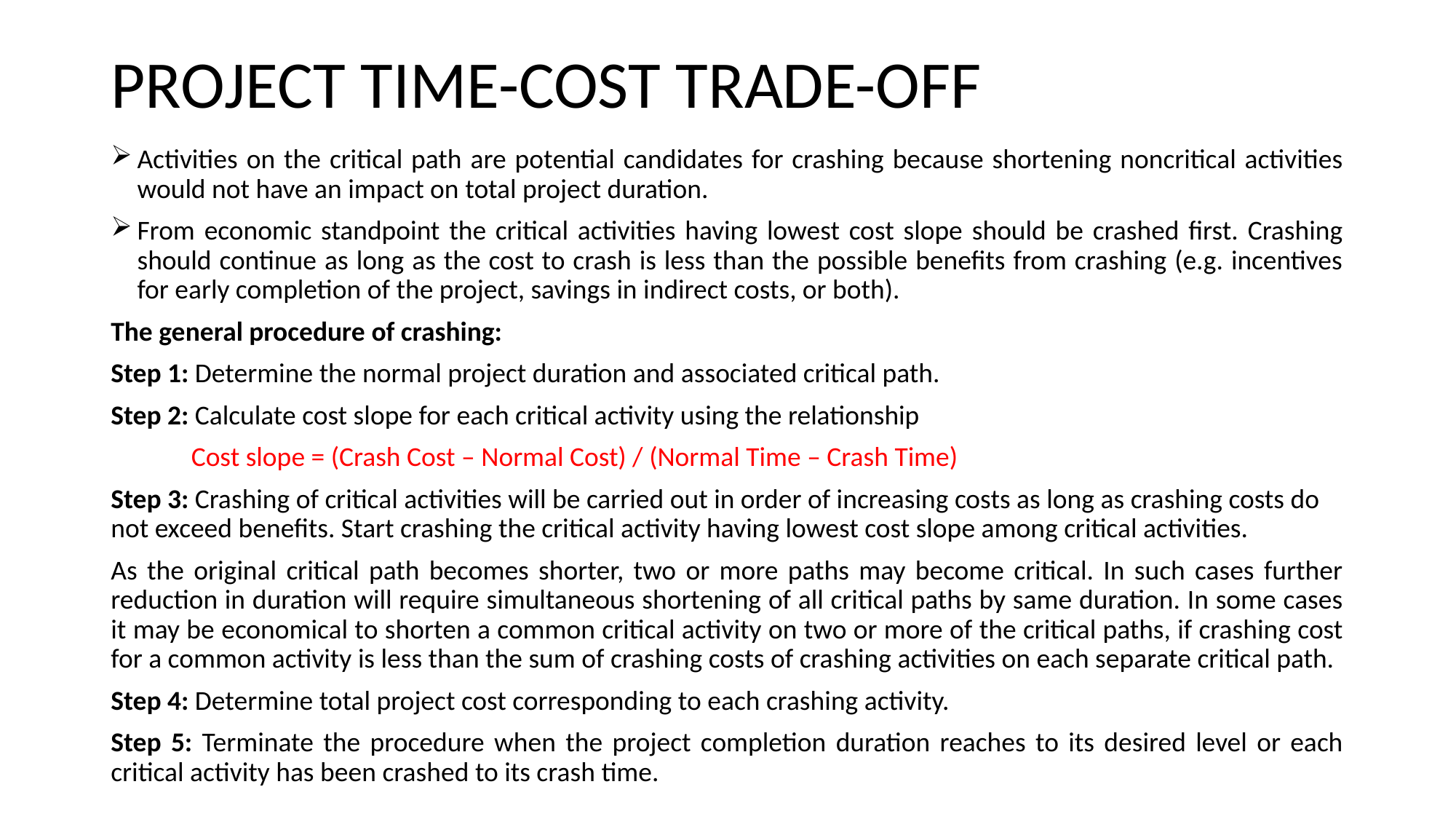

# PROJECT TIME-COST TRADE-OFF
Activities on the critical path are potential candidates for crashing because shortening noncritical activities would not have an impact on total project duration.
From economic standpoint the critical activities having lowest cost slope should be crashed first. Crashing should continue as long as the cost to crash is less than the possible benefits from crashing (e.g. incentives for early completion of the project, savings in indirect costs, or both).
The general procedure of crashing:
Step 1: Determine the normal project duration and associated critical path.
Step 2: Calculate cost slope for each critical activity using the relationship
             Cost slope = (Crash Cost – Normal Cost) / (Normal Time – Crash Time)
Step 3: Crashing of critical activities will be carried out in order of increasing costs as long as crashing costs do not exceed benefits. Start crashing the critical activity having lowest cost slope among critical activities.
As the original critical path becomes shorter, two or more paths may become critical. In such cases further reduction in duration will require simultaneous shortening of all critical paths by same duration. In some cases it may be economical to shorten a common critical activity on two or more of the critical paths, if crashing cost for a common activity is less than the sum of crashing costs of crashing activities on each separate critical path.
Step 4: Determine total project cost corresponding to each crashing activity.
Step 5: Terminate the procedure when the project completion duration reaches to its desired level or each critical activity has been crashed to its crash time.